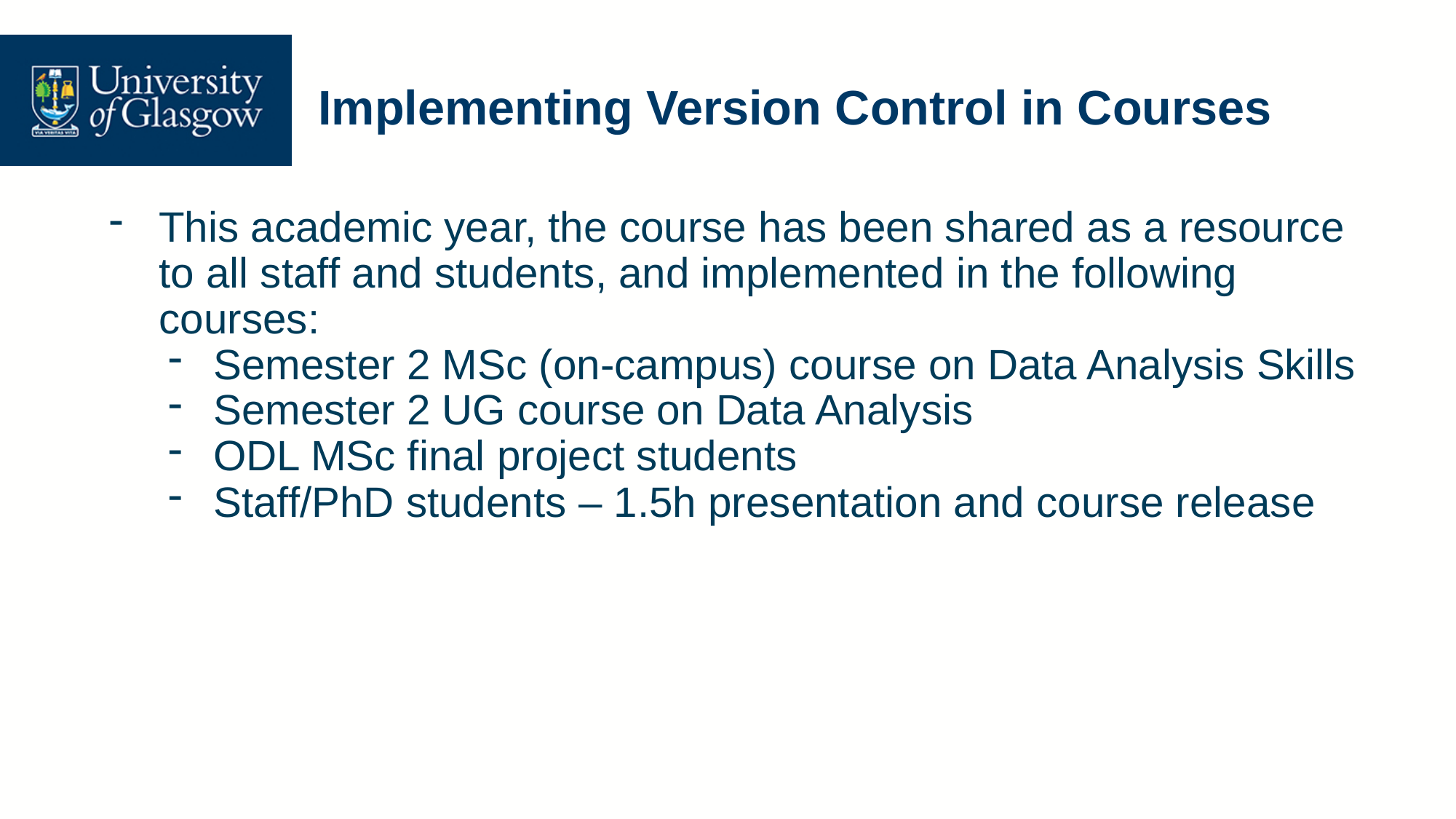

# Implementing Version Control in Courses
This academic year, the course has been shared as a resource to all staff and students, and implemented in the following courses:
Semester 2 MSc (on-campus) course on Data Analysis Skills
Semester 2 UG course on Data Analysis
ODL MSc final project students
Staff/PhD students – 1.5h presentation and course release